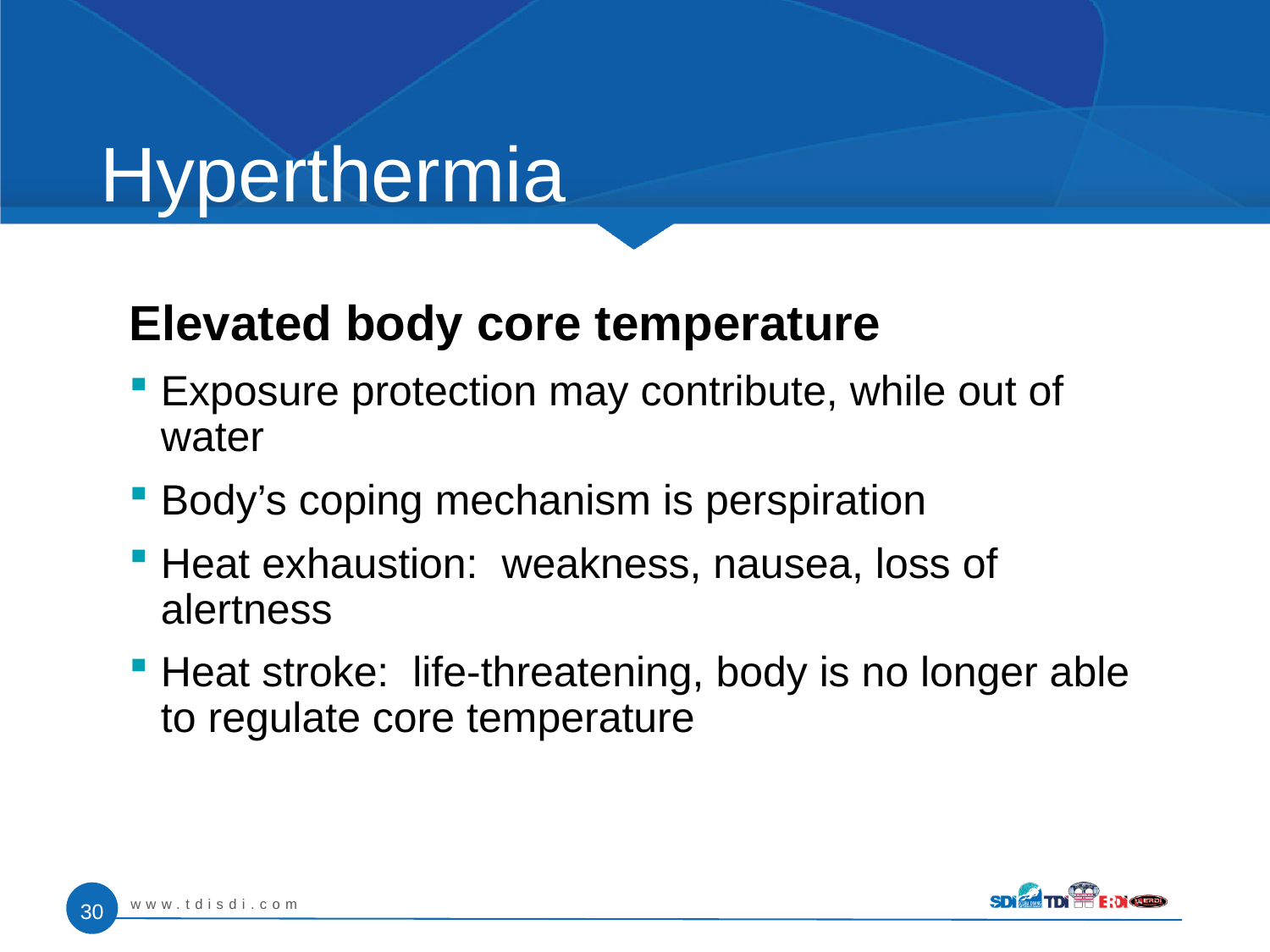

# Hyperthermia
Elevated body core temperature
Exposure protection may contribute, while out of water
Body’s coping mechanism is perspiration
Heat exhaustion:  weakness, nausea, loss of alertness
Heat stroke:  life-threatening, body is no longer able to regulate core temperature
www.tdisdi.com
30